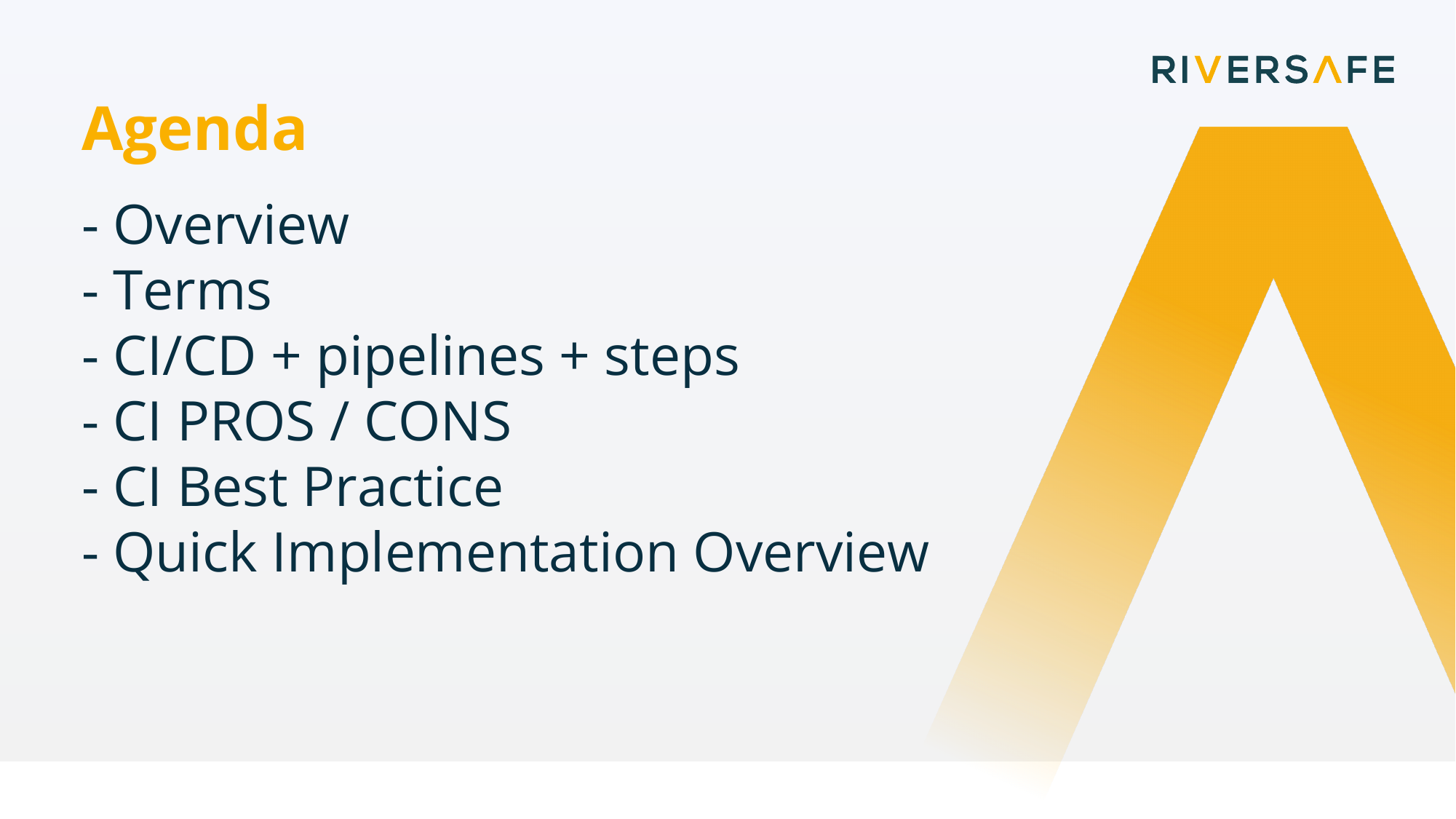

Agenda
- Overview
- Terms
- CI/CD + pipelines + steps
- CI PROS / CONS
- CI Best Practice
- Quick Implementation Overview